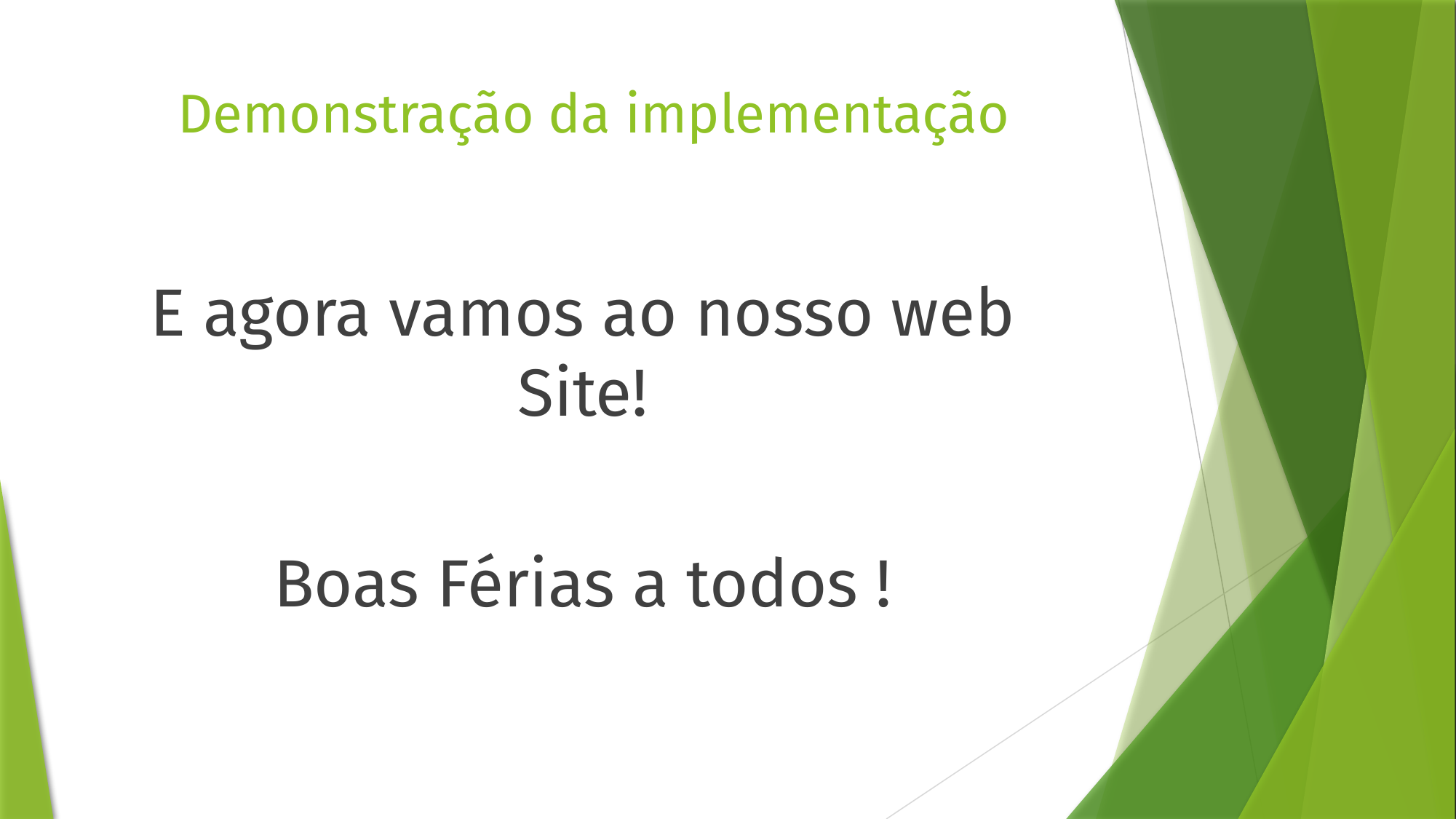

# Demonstração da implementação
E agora vamos ao nosso web Site!

Boas Férias a todos !